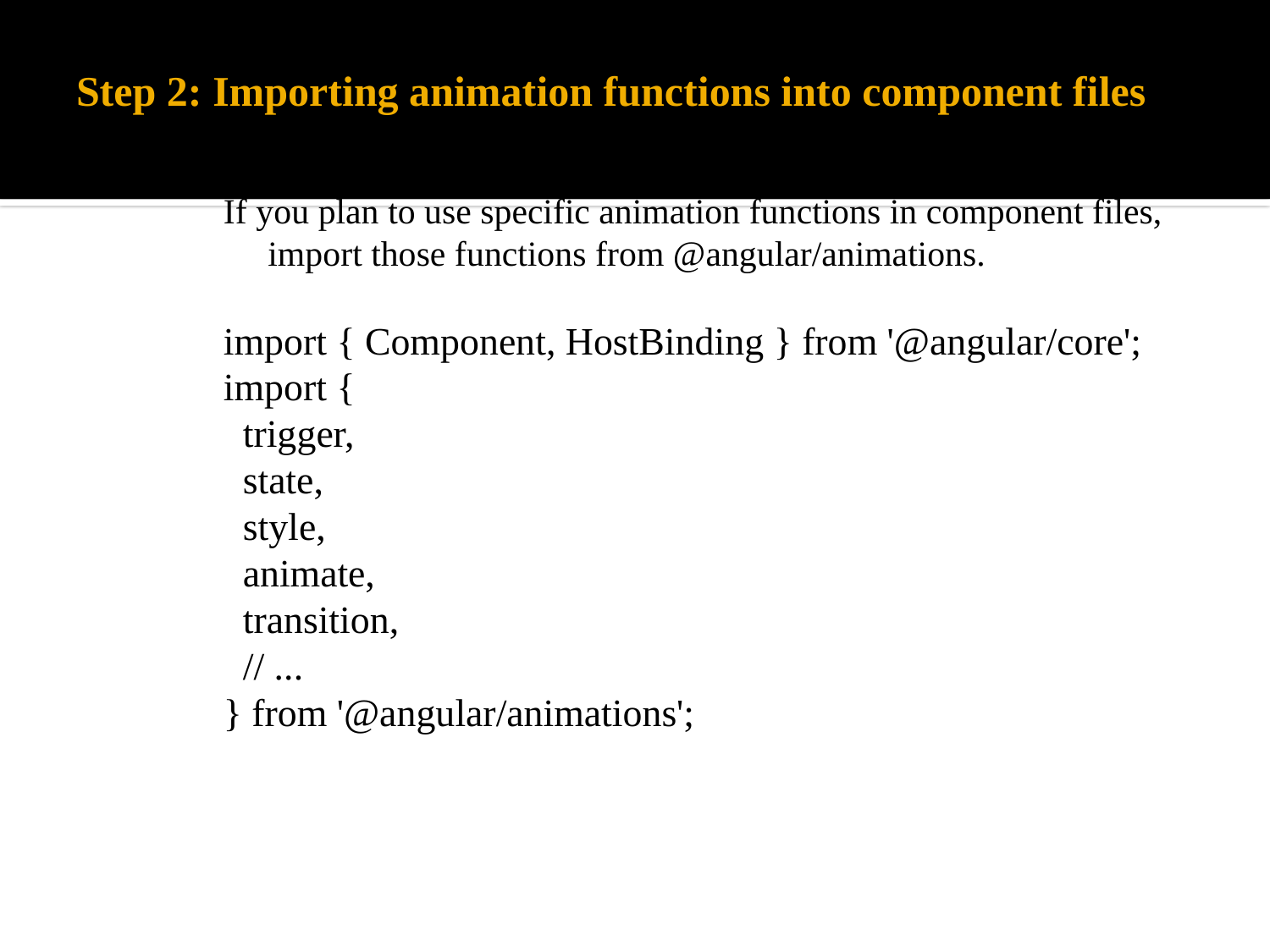

# Step 2: Importing animation functions into component files
If you plan to use specific animation functions in component files, import those functions from @angular/animations.
import { Component, HostBinding } from '@angular/core';
import {
  trigger,
  state,
  style,
  animate,
  transition,
  // ...
} from '@angular/animations';